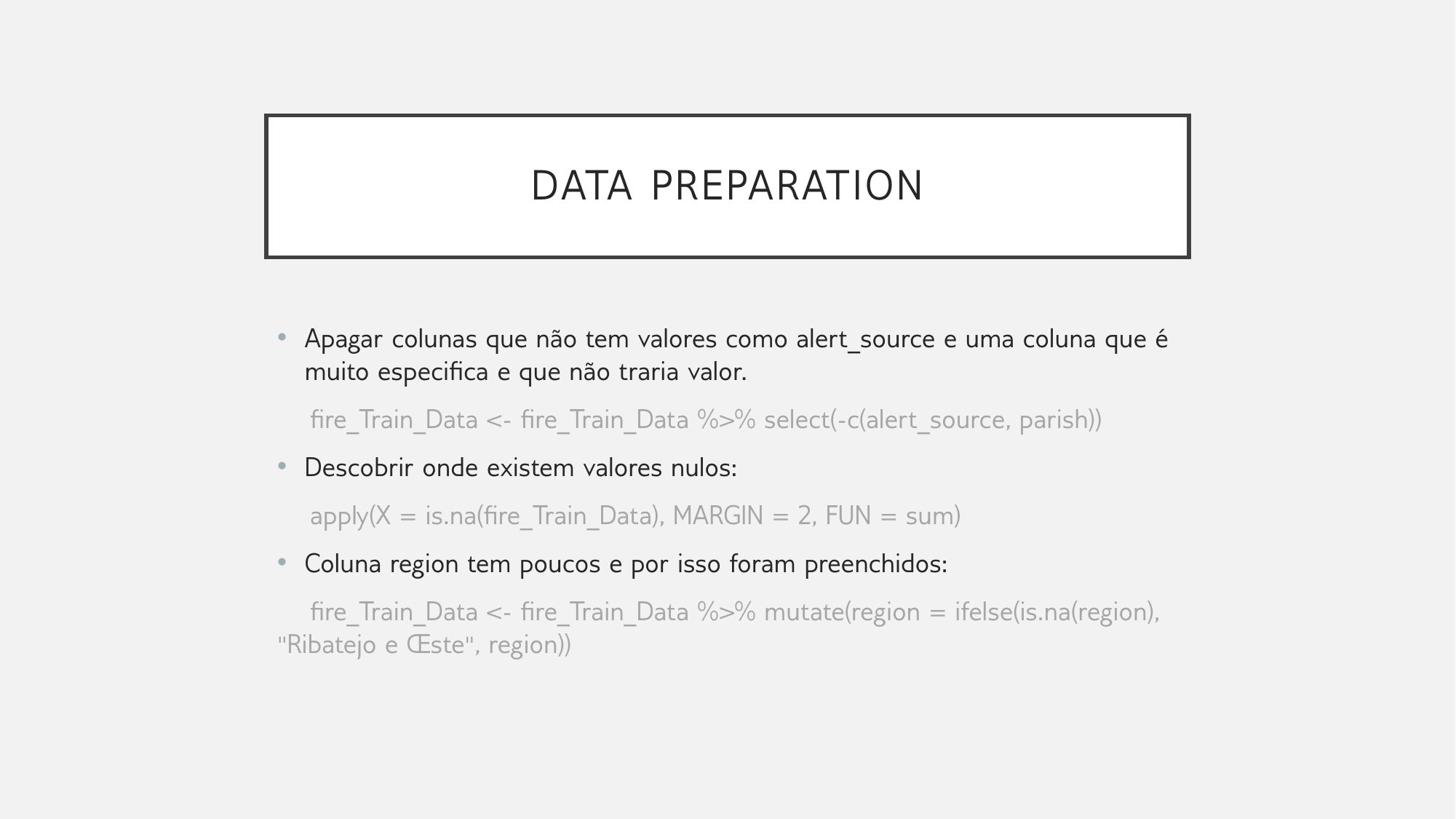

# Data PREPARATION
Apagar colunas que não tem valores como alert_source e uma coluna que é muito especifica e que não traria valor.
    fire_Train_Data <- fire_Train_Data %>% select(-c(alert_source, parish))
Descobrir onde existem valores nulos:
    apply(X = is.na(fire_Train_Data), MARGIN = 2, FUN = sum)
Coluna region tem poucos e por isso foram preenchidos:
    fire_Train_Data <- fire_Train_Data %>% mutate(region = ifelse(is.na(region), "Ribatejo e Oeste", region))